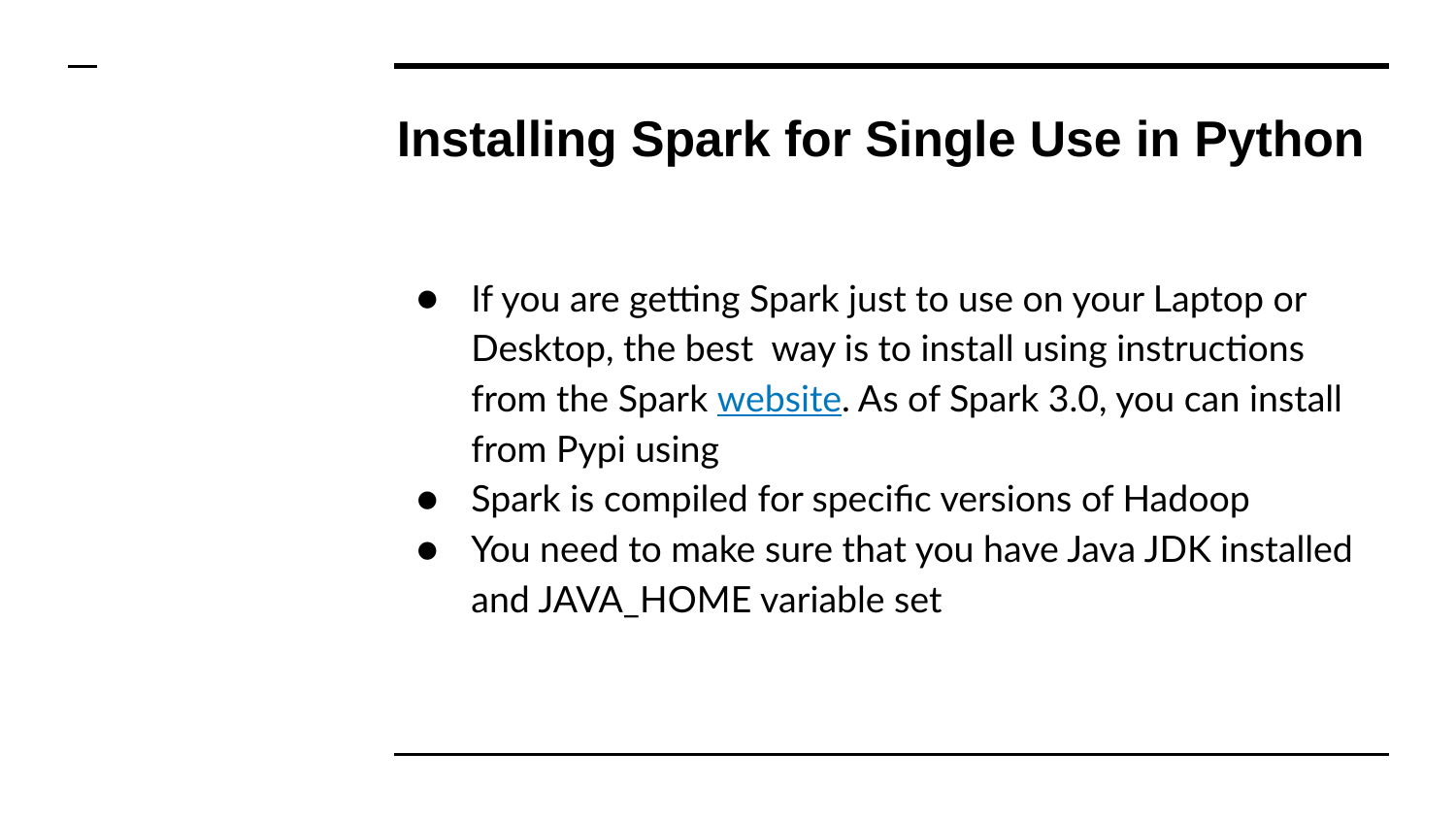

# Installing Spark for Single Use in Python
If you are getting Spark just to use on your Laptop or Desktop, the best  way is to install using instructions from the Spark website. As of Spark 3.0, you can install from Pypi using
Spark is compiled for specific versions of Hadoop
You need to make sure that you have Java JDK installed and JAVA_HOME variable set